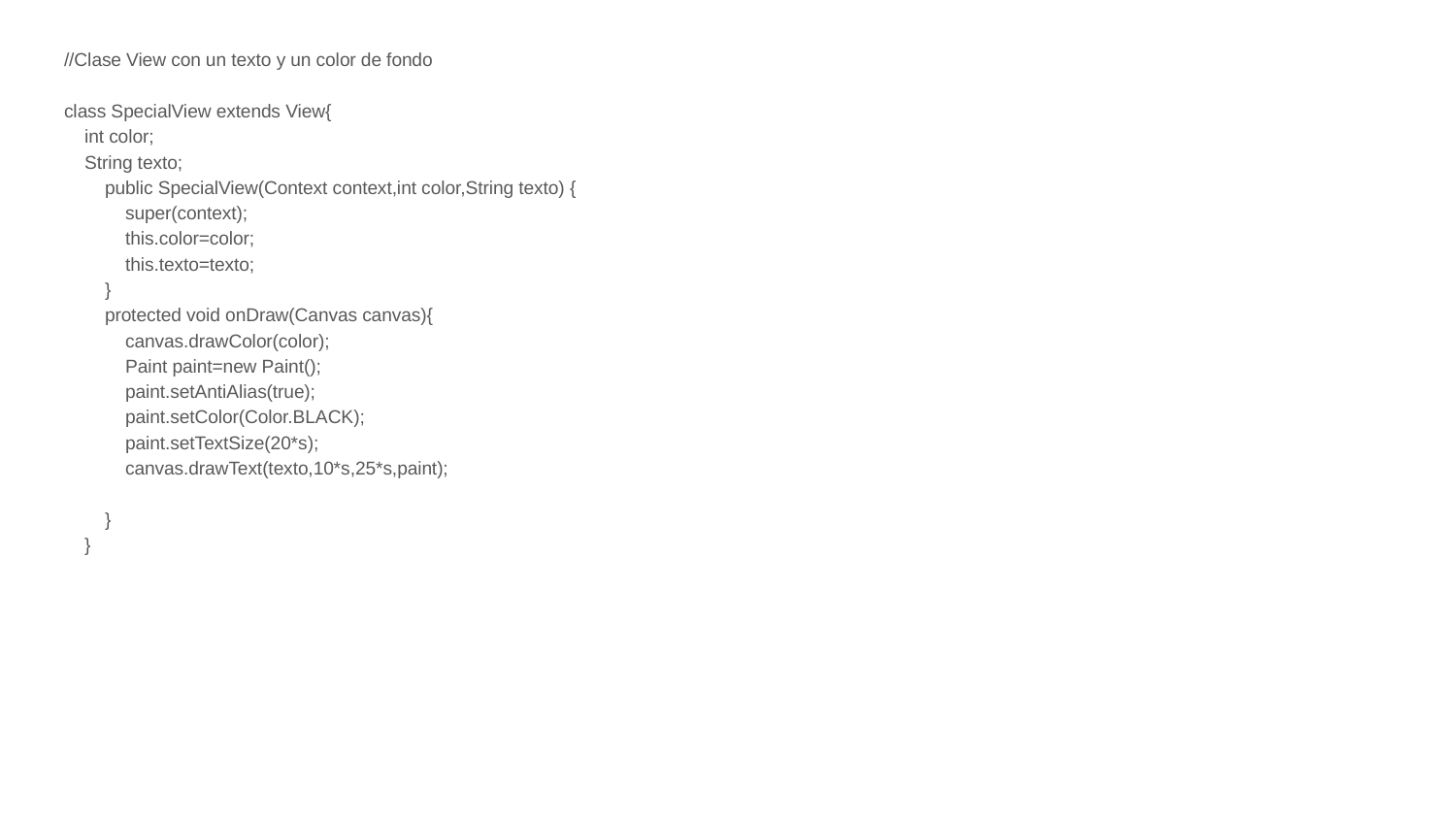

//Clase View con un texto y un color de fondo

class SpecialView extends View{
    int color;
    String texto;
        public SpecialView(Context context,int color,String texto) {
            super(context);
            this.color=color;
            this.texto=texto;
        }
        protected void onDraw(Canvas canvas){
            canvas.drawColor(color);
            Paint paint=new Paint();
            paint.setAntiAlias(true);
            paint.setColor(Color.BLACK);
            paint.setTextSize(20*s);
            canvas.drawText(texto,10*s,25*s,paint);

        }
    }